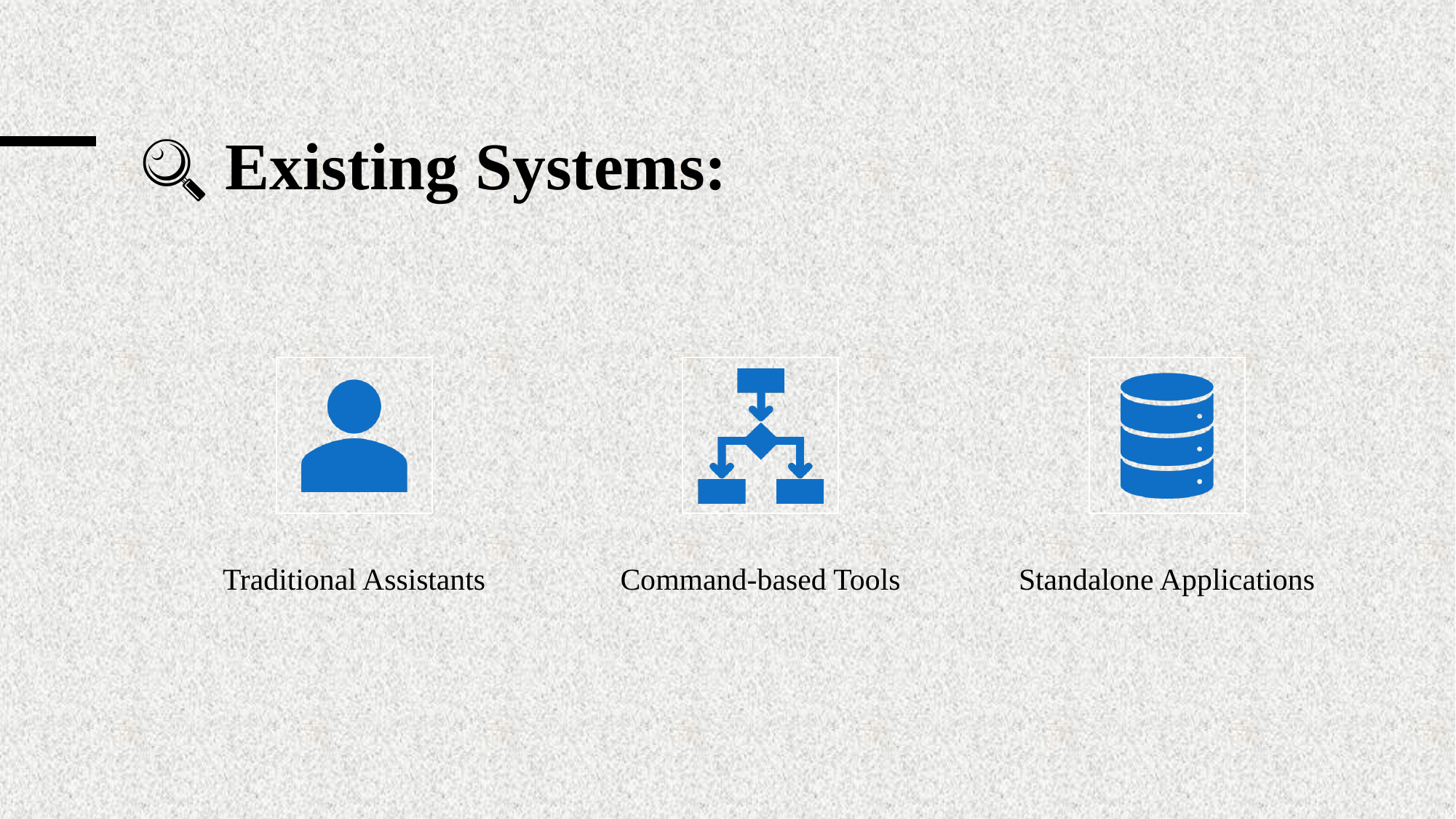

# 🔍 Existing Systems:
Traditional Assistants
Command-based Tools
Standalone Applications